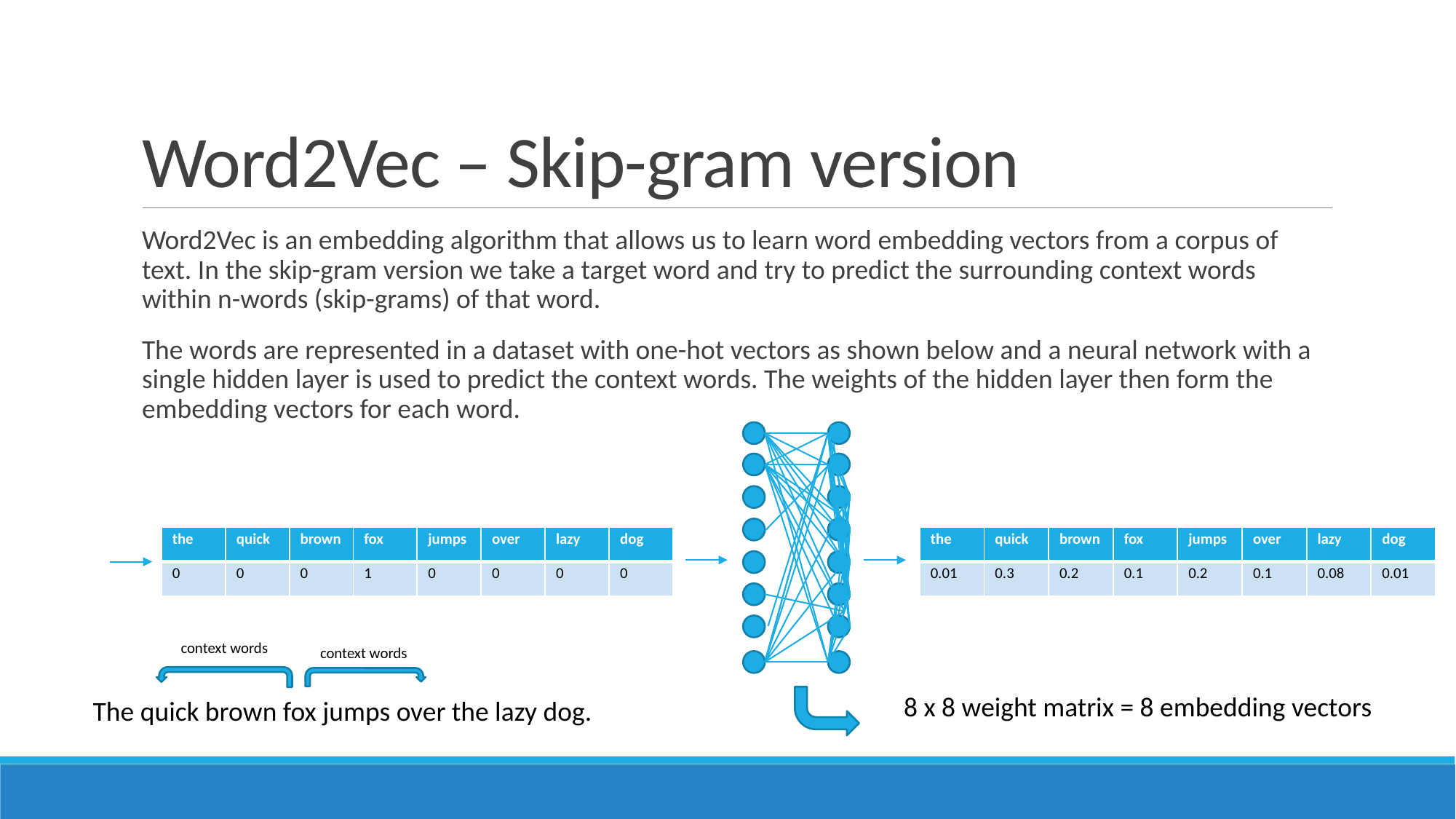

# Word2Vec – Skip-gram version
Word2Vec is an embedding algorithm that allows us to learn word embedding vectors from a corpus of text. In the skip-gram version we take a target word and try to predict the surrounding context words within n-words (skip-grams) of that word.
The words are represented in a dataset with one-hot vectors as shown below and a neural network with a single hidden layer is used to predict the context words. The weights of the hidden layer then form the embedding vectors for each word.

| the | quick | brown | fox | jumps | over | lazy | dog |
| --- | --- | --- | --- | --- | --- | --- | --- |
| 0 | 0 | 0 | 1 | 0 | 0 | 0 | 0 |
| the | quick | brown | fox | jumps | over | lazy | dog |
| --- | --- | --- | --- | --- | --- | --- | --- |
| 0.01 | 0.3 | 0.2 | 0.1 | 0.2 | 0.1 | 0.08 | 0.01 |

context words
context words

8 x 8 weight matrix = 8 embedding vectors

The quick brown fox jumps over the lazy dog.